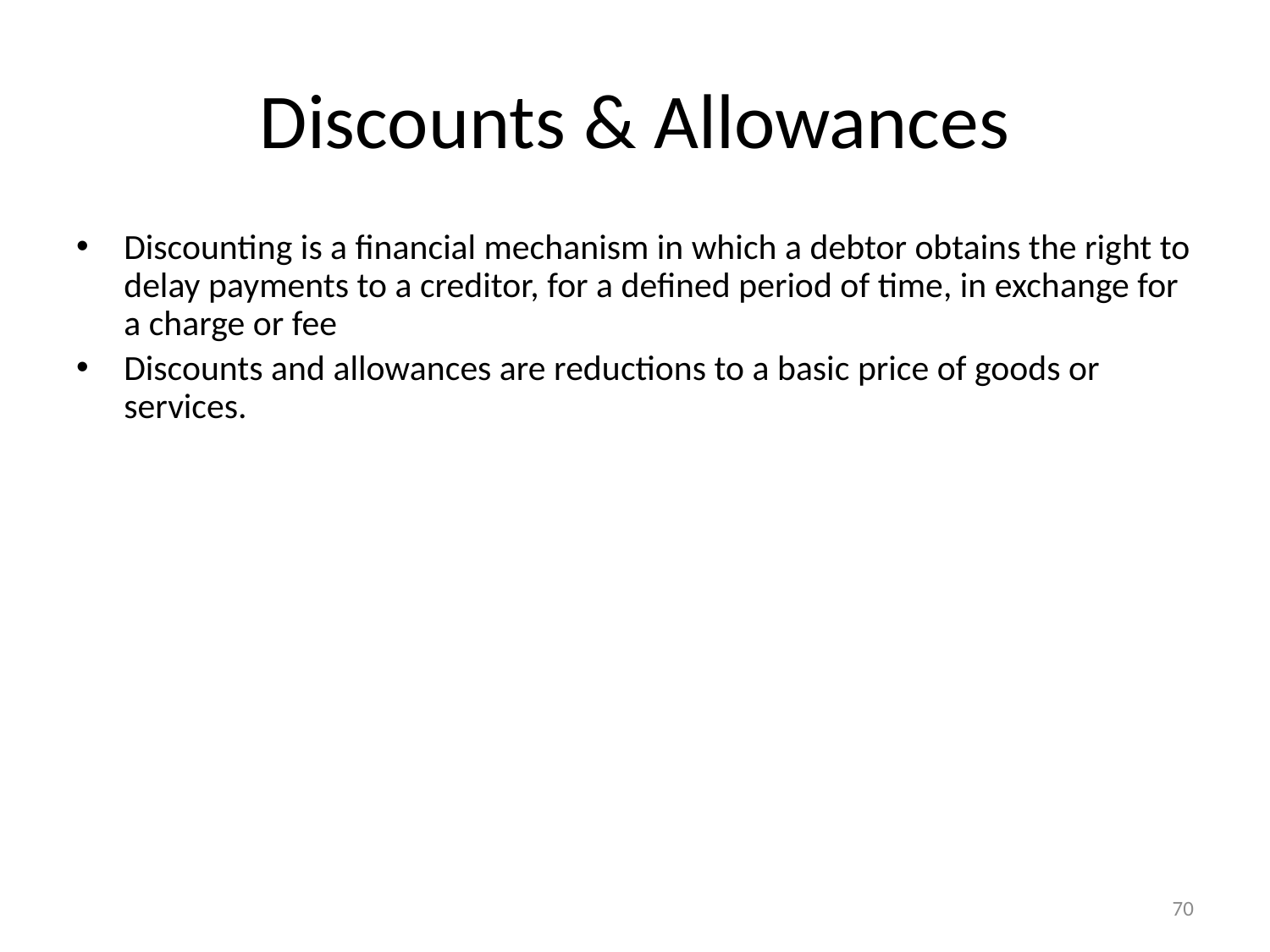

# Discounts & Allowances
Discounting is a financial mechanism in which a debtor obtains the right to delay payments to a creditor, for a defined period of time, in exchange for a charge or fee
Discounts and allowances are reductions to a basic price of goods or services.

70